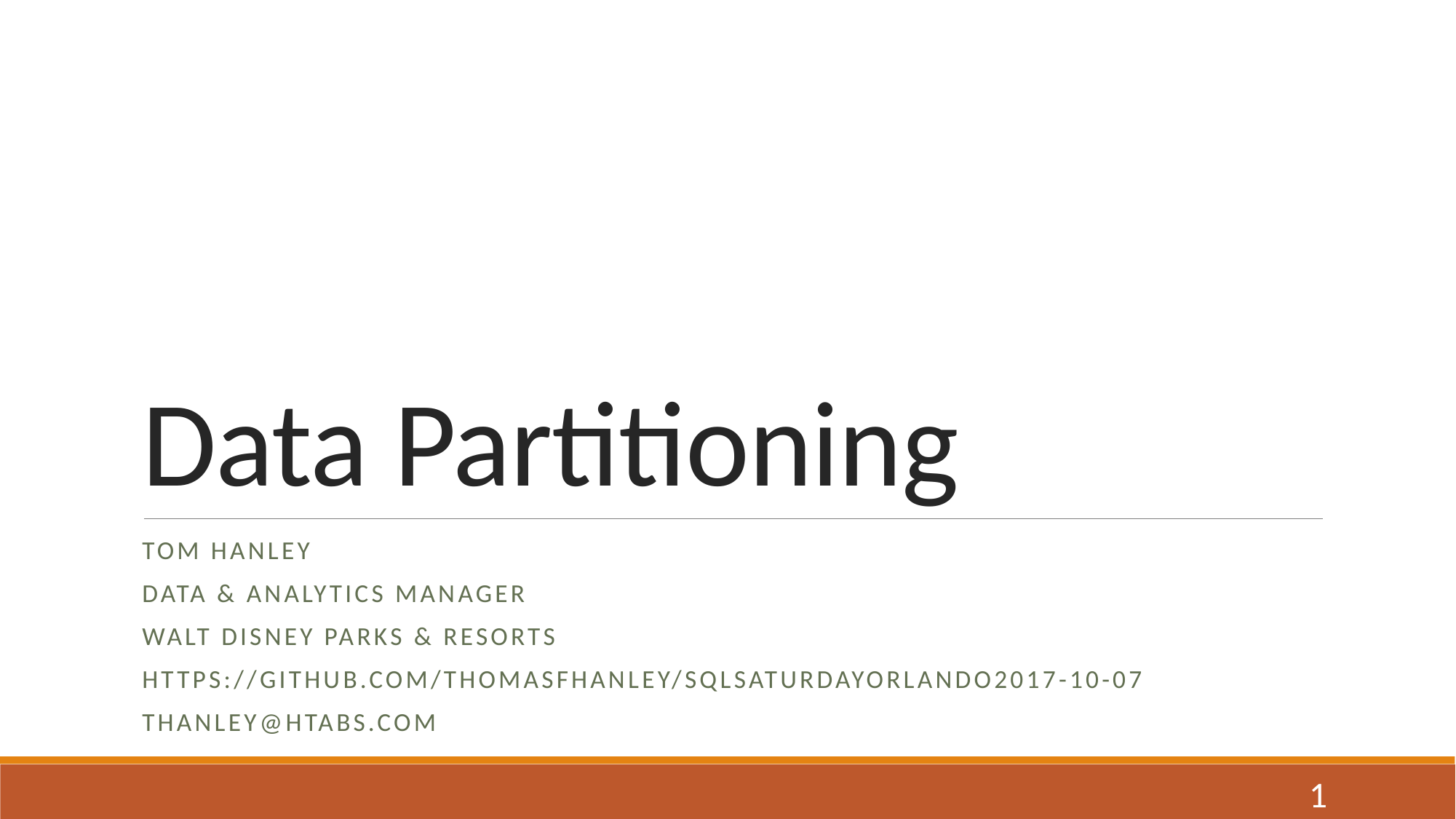

# Data Partitioning
Tom Hanley
Data & Analytics Manager
Walt Disney Parks & Resorts
https://github.com/ThomasFHanley/SQLSATURDAYOrlando2017-10-07
thanley@htabs.com
1